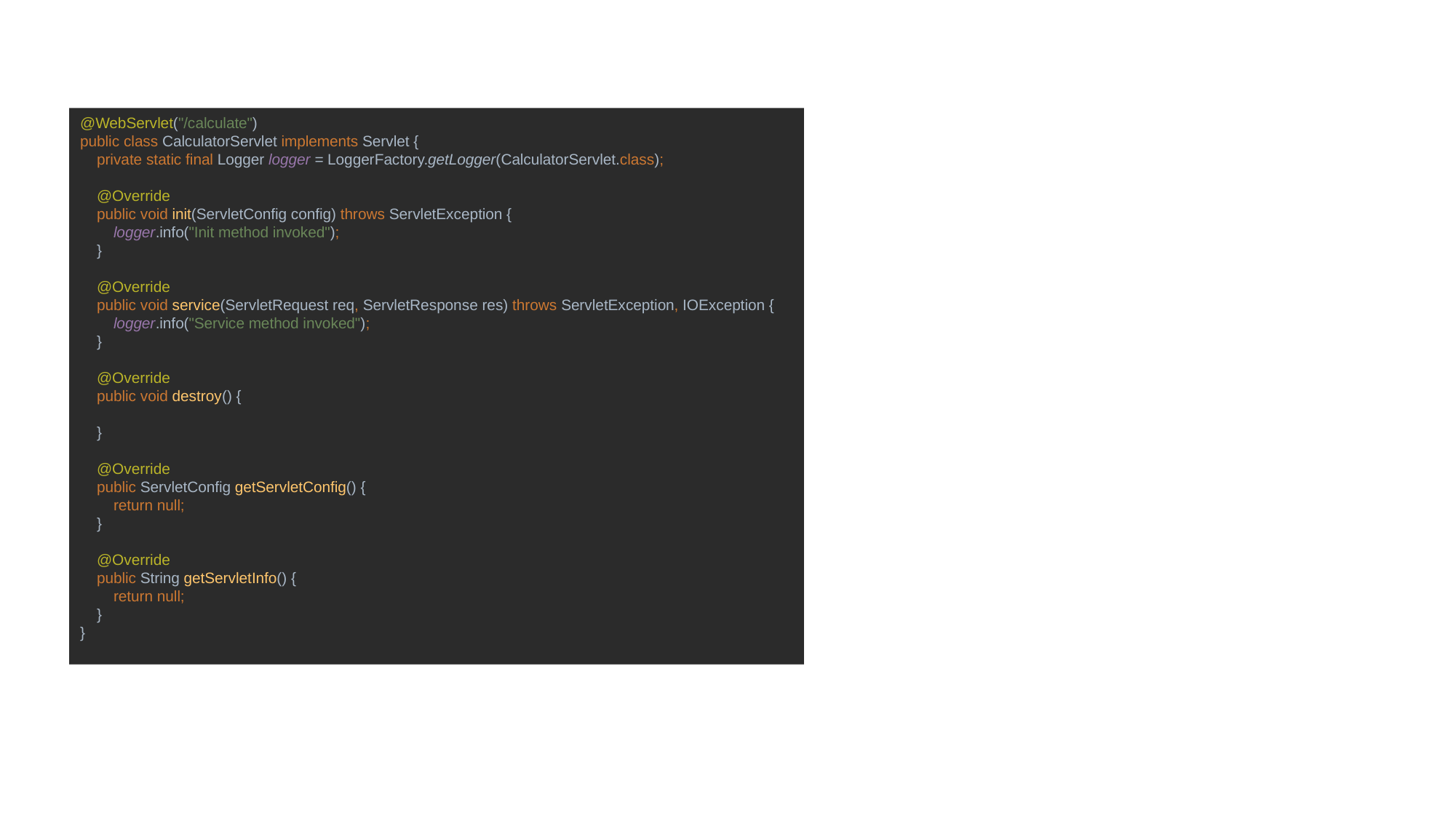

@WebServlet("/calculate")
public class CalculatorServlet implements Servlet {
    private static final Logger logger = LoggerFactory.getLogger(CalculatorServlet.class);
    @Override
    public void init(ServletConfig config) throws ServletException {
        logger.info("Init method invoked");
    }
    @Override
    public void service(ServletRequest req, ServletResponse res) throws ServletException, IOException {
        logger.info("Service method invoked");
    }
    @Override
    public void destroy() {
    }
    @Override
    public ServletConfig getServletConfig() {
        return null;
    }
    @Override
    public String getServletInfo() {
        return null;
    }
}